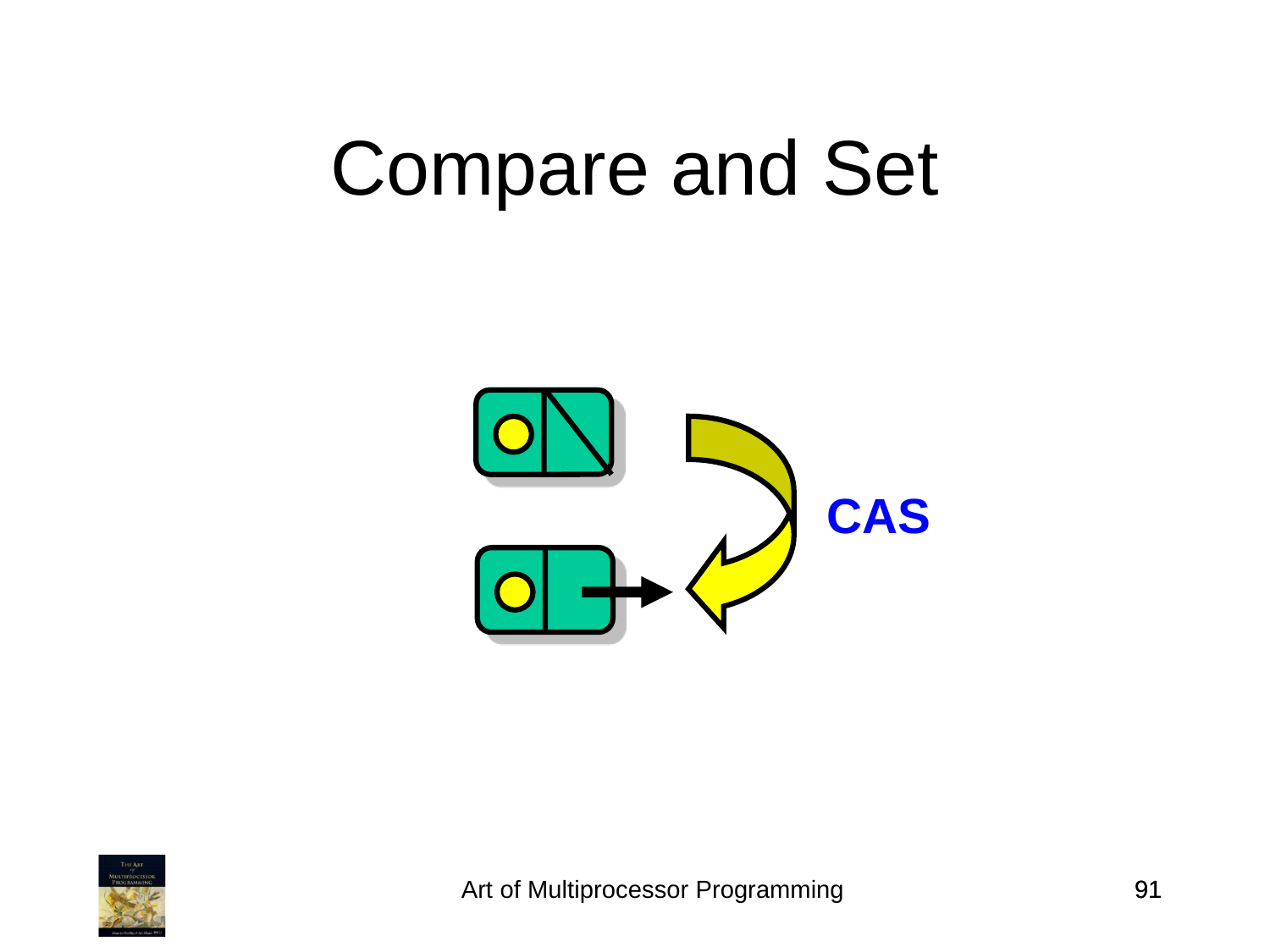

Compare and Set

CAS
Art of Multiprocessor Programming
91
91